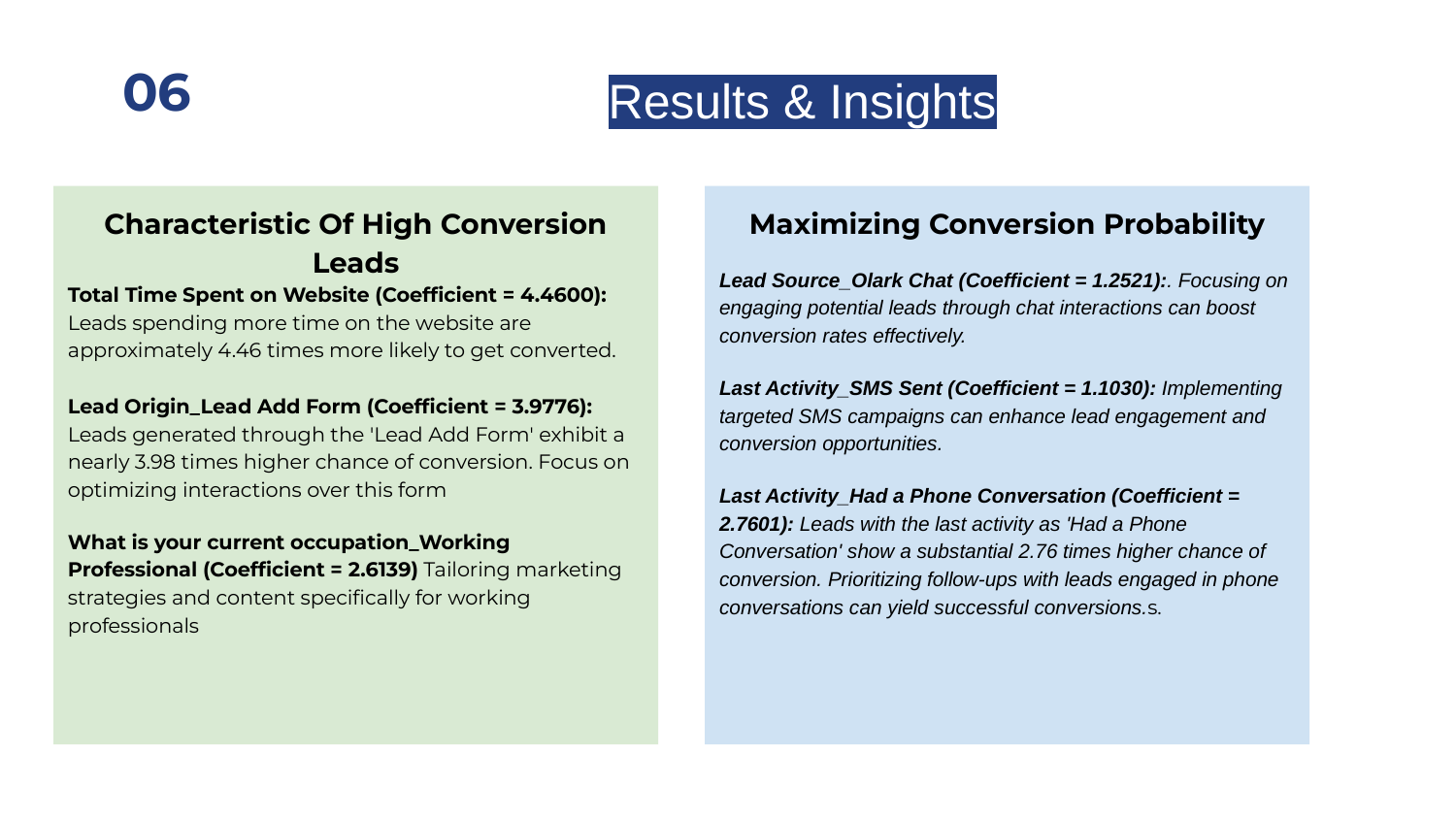

07
06
Results & Insights

Characteristic Of High Conversion Leads
Total Time Spent on Website (Coefficient = 4.4600): Leads spending more time on the website are approximately 4.46 times more likely to get converted.

Lead Origin_Lead Add Form (Coefficient = 3.9776): Leads generated through the 'Lead Add Form' exhibit a nearly 3.98 times higher chance of conversion. Focus on optimizing interactions over this form
What is your current occupation_Working Professional (Coefficient = 2.6139) Tailoring marketing strategies and content specifically for working professionals
Maximizing Conversion Probability
Lead Source_Olark Chat (Coefficient = 1.2521):. Focusing on engaging potential leads through chat interactions can boost conversion rates effectively.
Last Activity_SMS Sent (Coefficient = 1.1030): Implementing targeted SMS campaigns can enhance lead engagement and conversion opportunities.
Last Activity_Had a Phone Conversation (Coefficient = 2.7601): Leads with the last activity as 'Had a Phone Conversation' show a substantial 2.76 times higher chance of conversion. Prioritizing follow-ups with leads engaged in phone conversations can yield successful conversions.s.